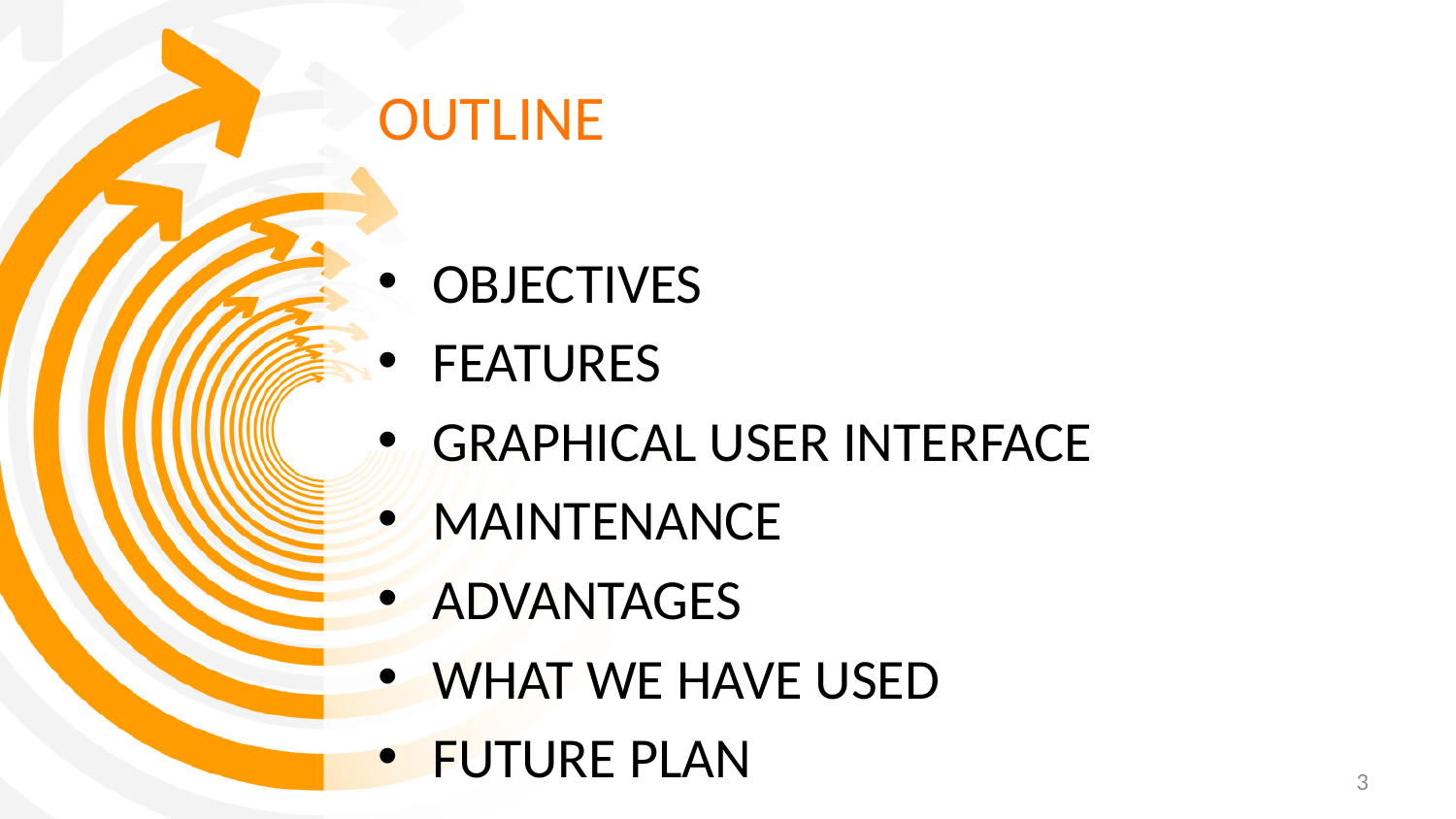

# OUTLINE
OBJECTIVES
FEATURES
GRAPHICAL USER INTERFACE
MAINTENANCE
ADVANTAGES
WHAT WE HAVE USED
FUTURE PLAN

3